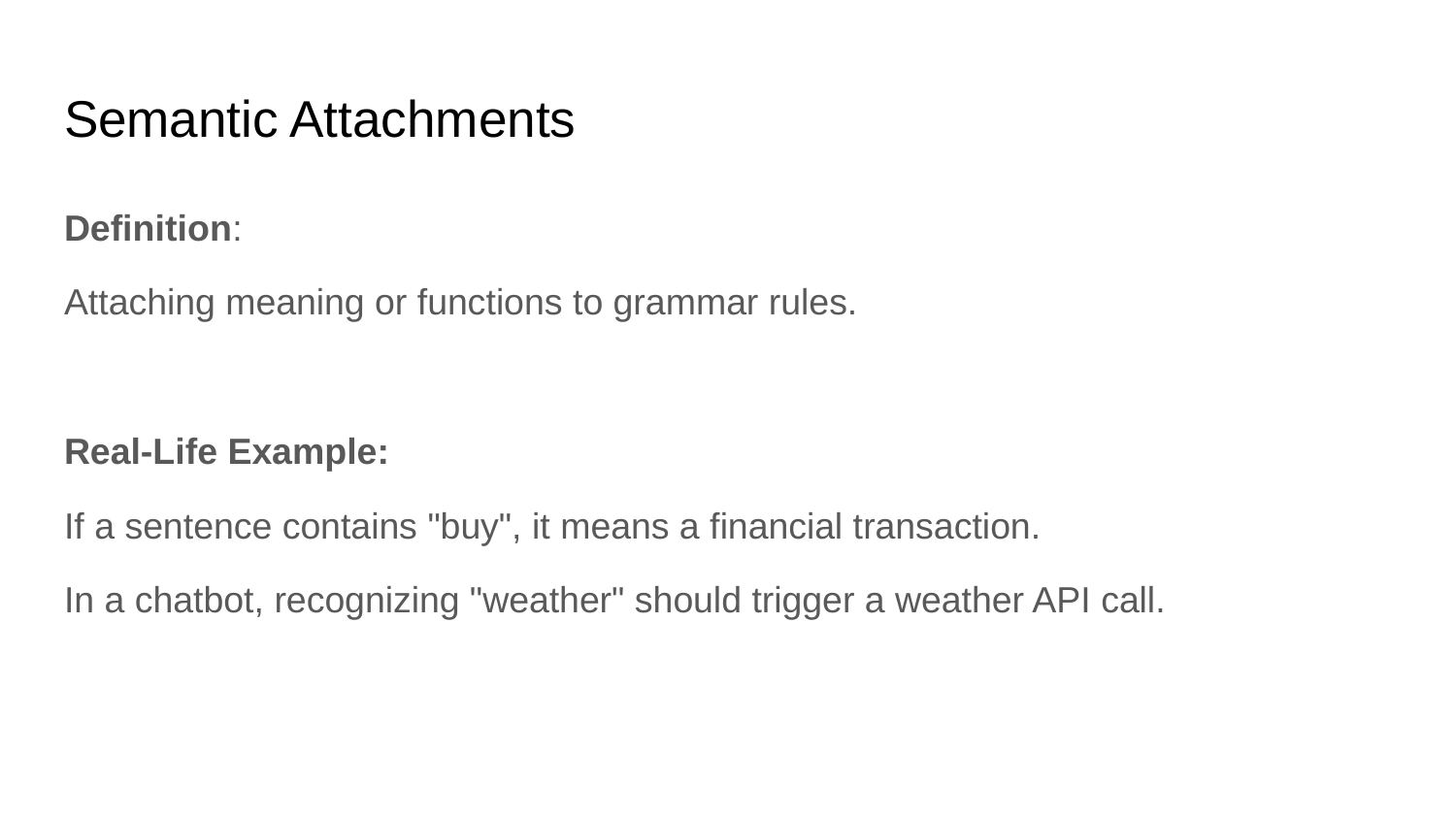

# Semantic Attachments
Definition:
Attaching meaning or functions to grammar rules.

Real-Life Example:
If a sentence contains "buy", it means a financial transaction.
In a chatbot, recognizing "weather" should trigger a weather API call.